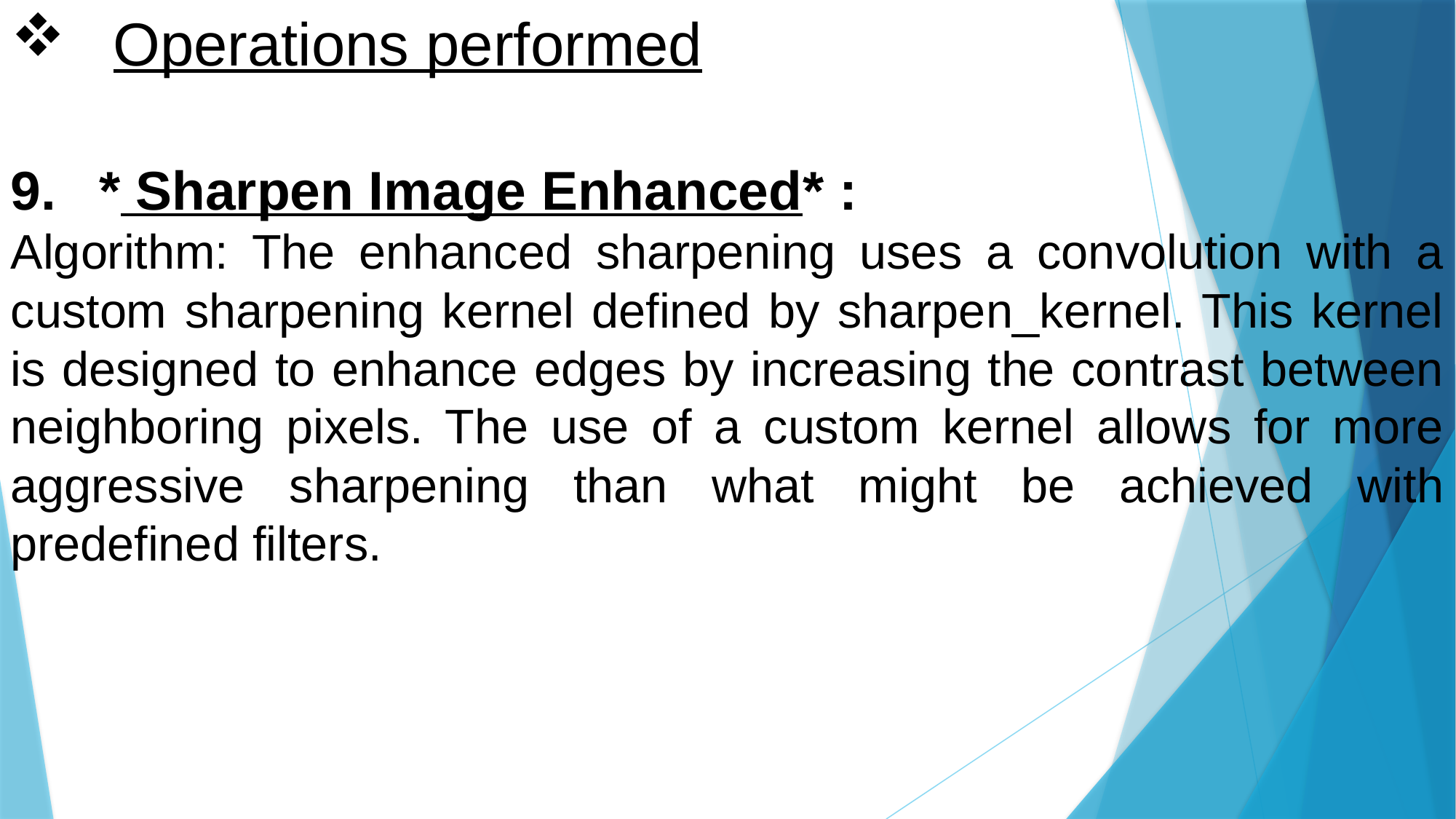

# Operations performed
* Sharpen Image Enhanced* :
Algorithm: The enhanced sharpening uses a convolution with a custom sharpening kernel defined by sharpen_kernel. This kernel is designed to enhance edges by increasing the contrast between neighboring pixels. The use of a custom kernel allows for more aggressive sharpening than what might be achieved with predefined filters.